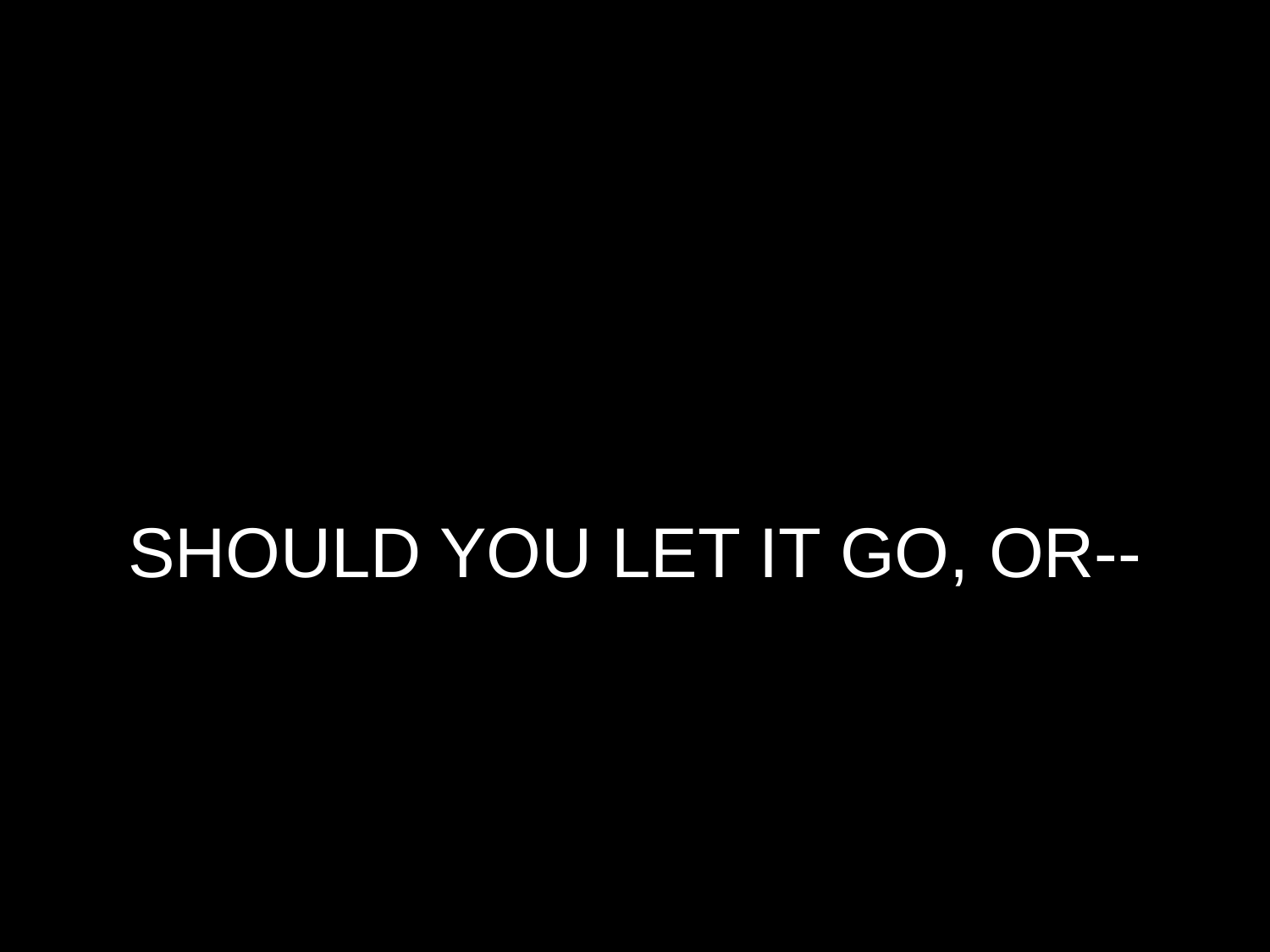

# SHOULD YOU LET IT GO, OR--